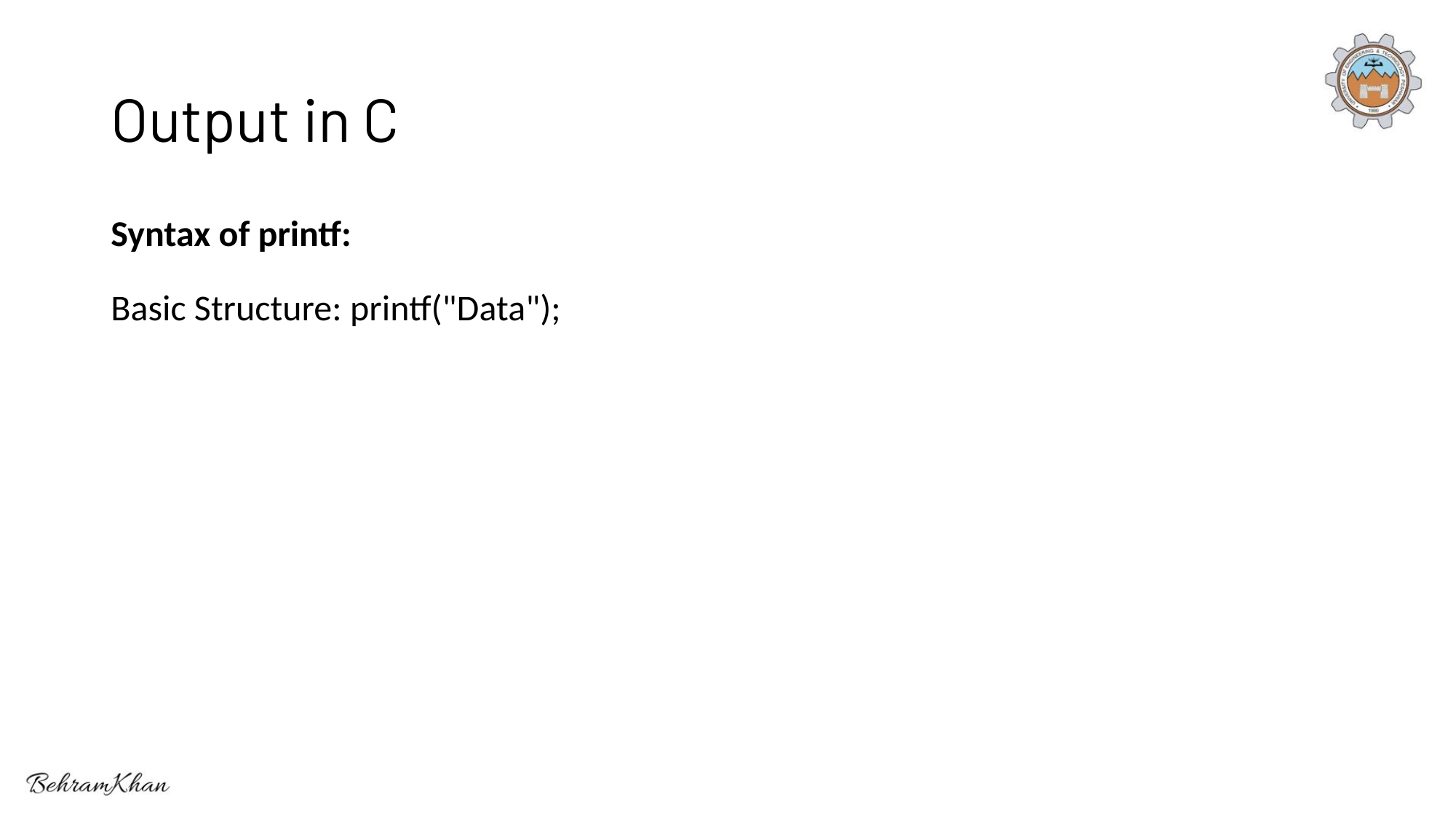

# Output in C
Syntax of printf:
Basic Structure: printf("Data");